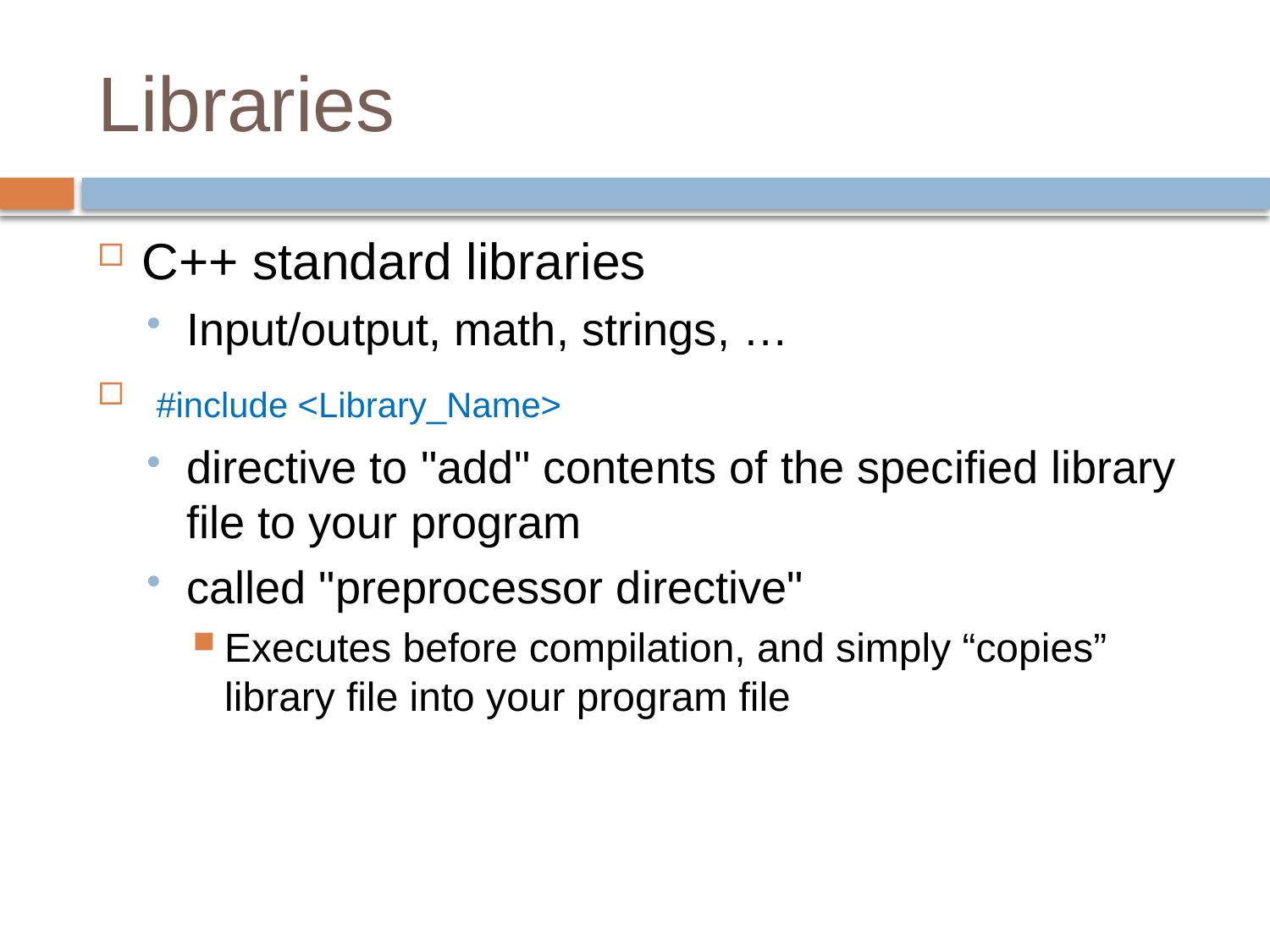

# Libraries
C++ standard libraries
Input/output, math, strings, …
 #include <Library_Name>
directive to "add" contents of the specified library file to your program
called "preprocessor directive"
Executes before compilation, and simply “copies” library file into your program file